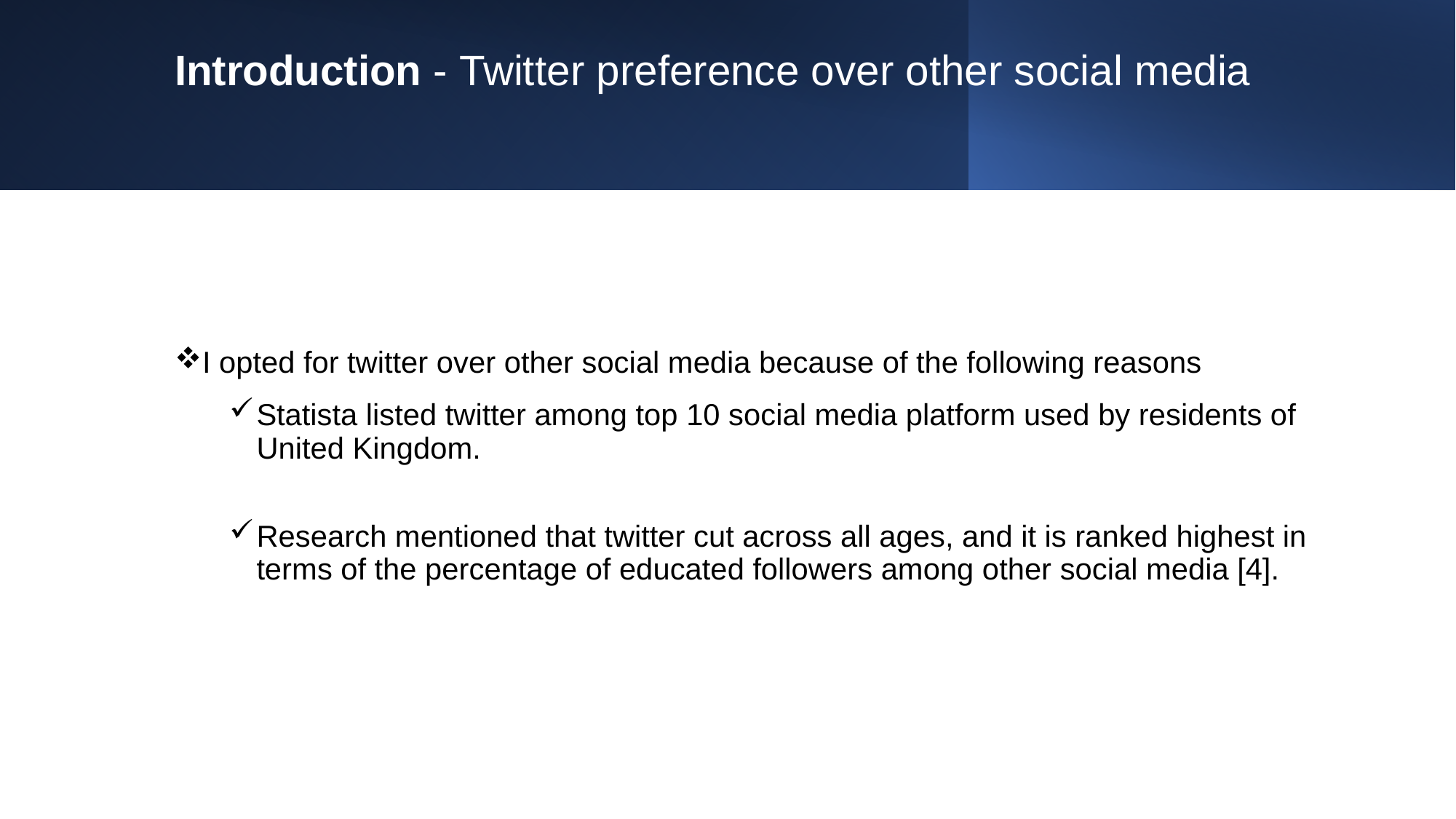

# Introduction - Twitter preference over other social media
I opted for twitter over other social media because of the following reasons
Statista listed twitter among top 10 social media platform used by residents of United Kingdom.

Research mentioned that twitter cut across all ages, and it is ranked highest in terms of the percentage of educated followers among other social media [4].